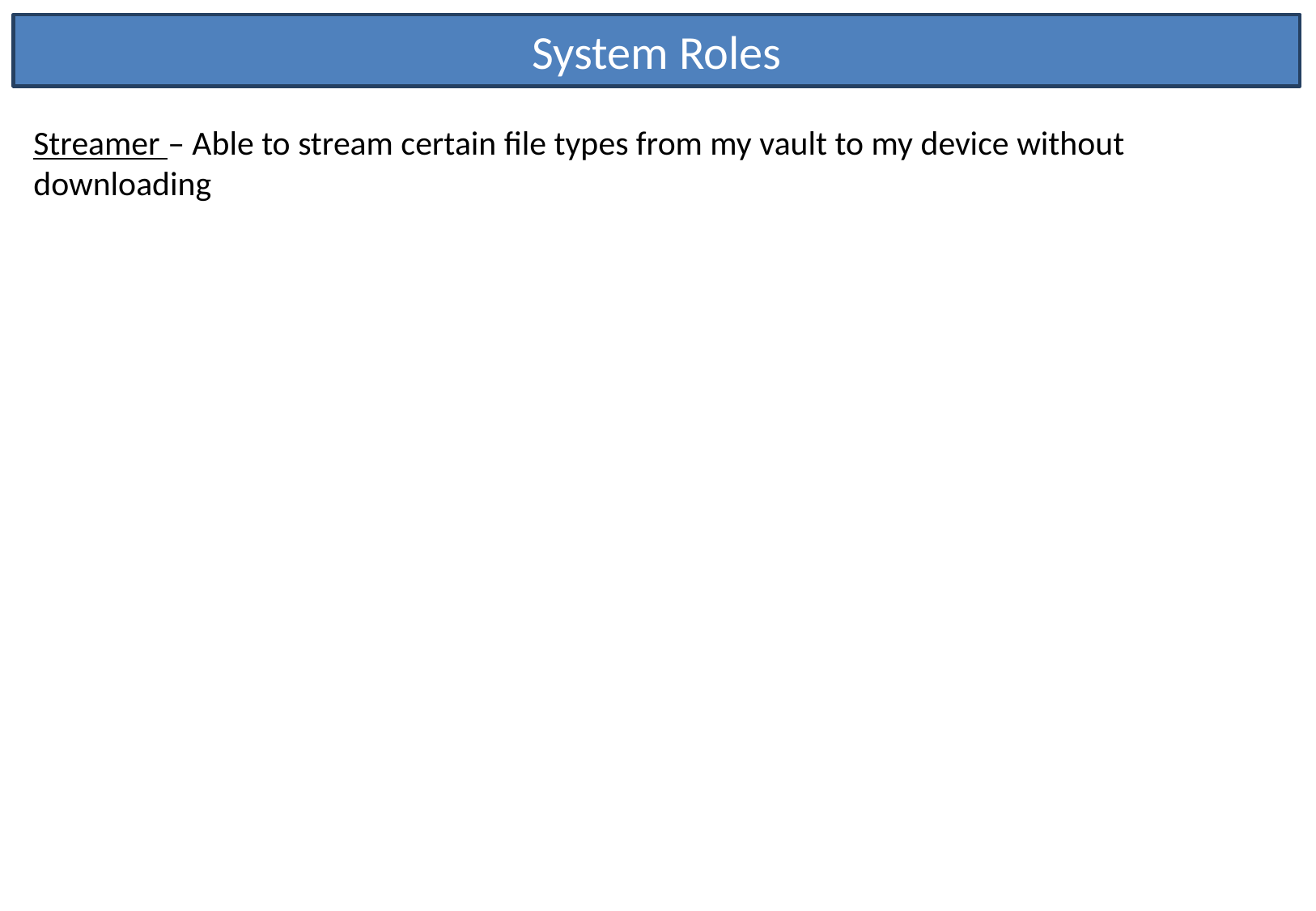

System Roles
Streamer – Able to stream certain file types from my vault to my device without downloading